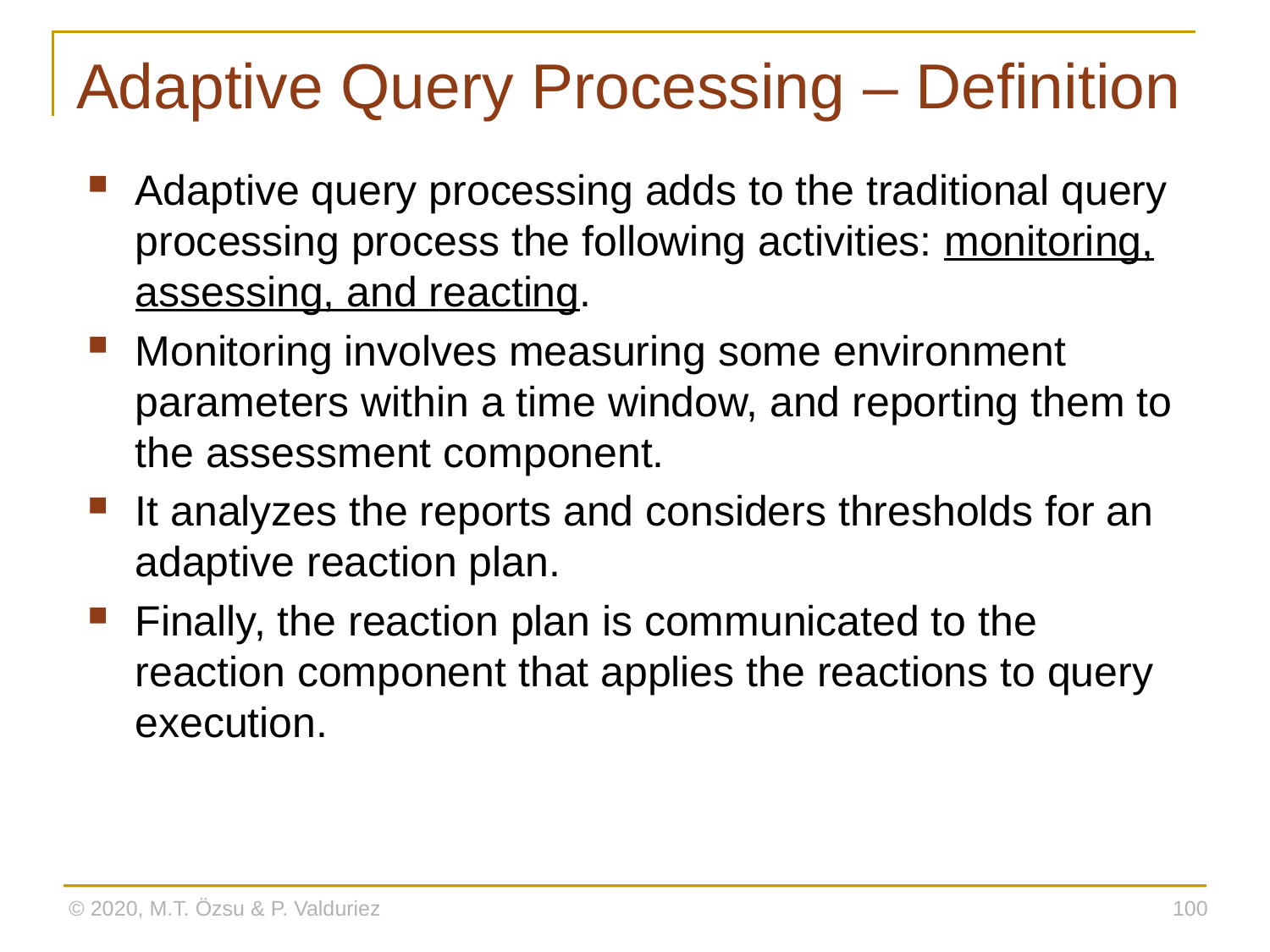

# Adaptive Query Processing – Definition
Adaptive query processing adds to the traditional query processing process the following activities: monitoring, assessing, and reacting.
Monitoring involves measuring some environment parameters within a time window, and reporting them to the assessment component.
It analyzes the reports and considers thresholds for an adaptive reaction plan.
Finally, the reaction plan is communicated to the reaction component that applies the reactions to query execution.

© 2020, M.T. Özsu & P. Valduriez
100